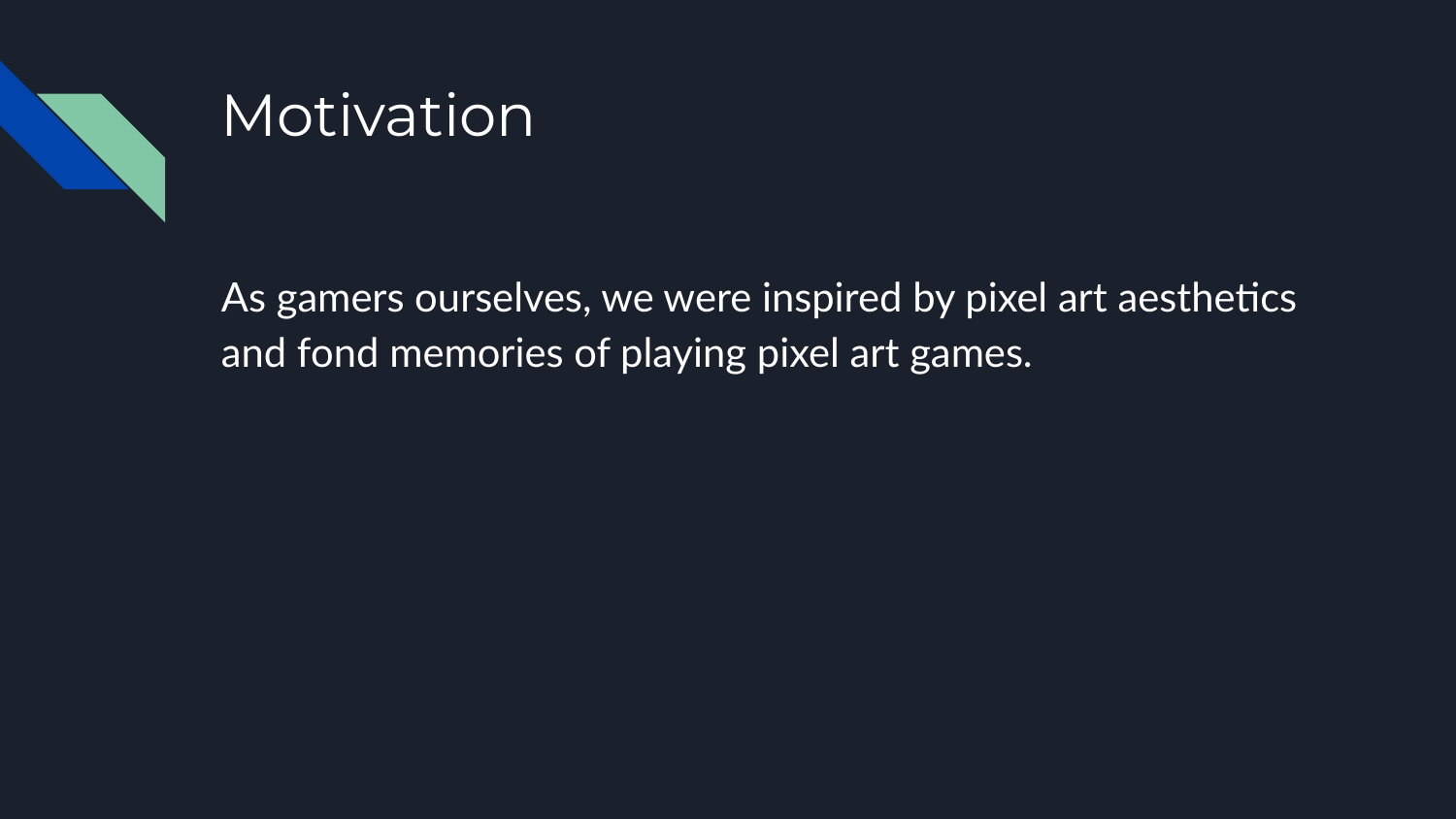

# Motivation
As gamers ourselves, we were inspired by pixel art aesthetics and fond memories of playing pixel art games.